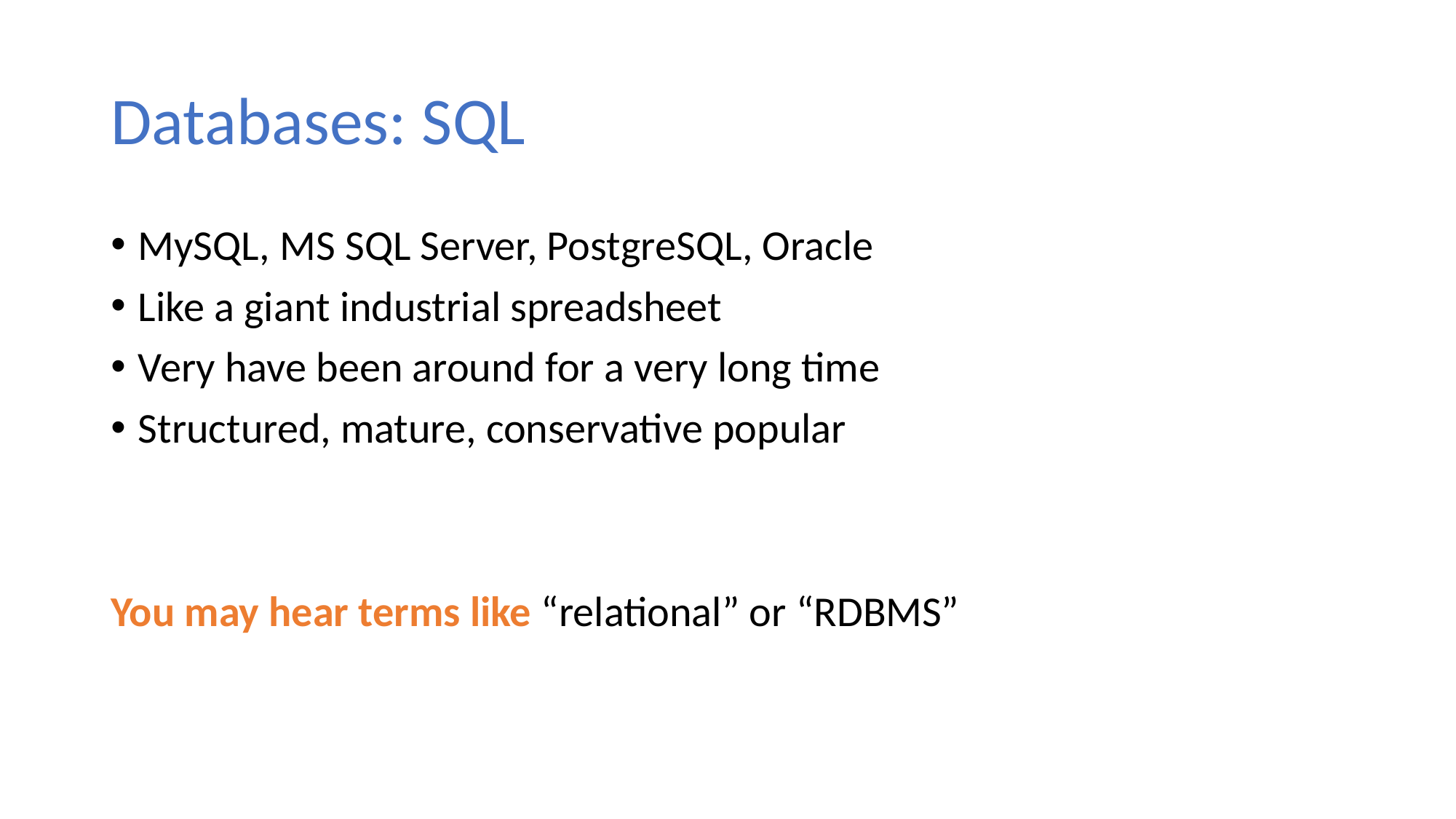

# Databases: SQL
MySQL, MS SQL Server, PostgreSQL, Oracle
Like a giant industrial spreadsheet
Very have been around for a very long time
Structured, mature, conservative popular

You may hear terms like “relational” or “RDBMS”